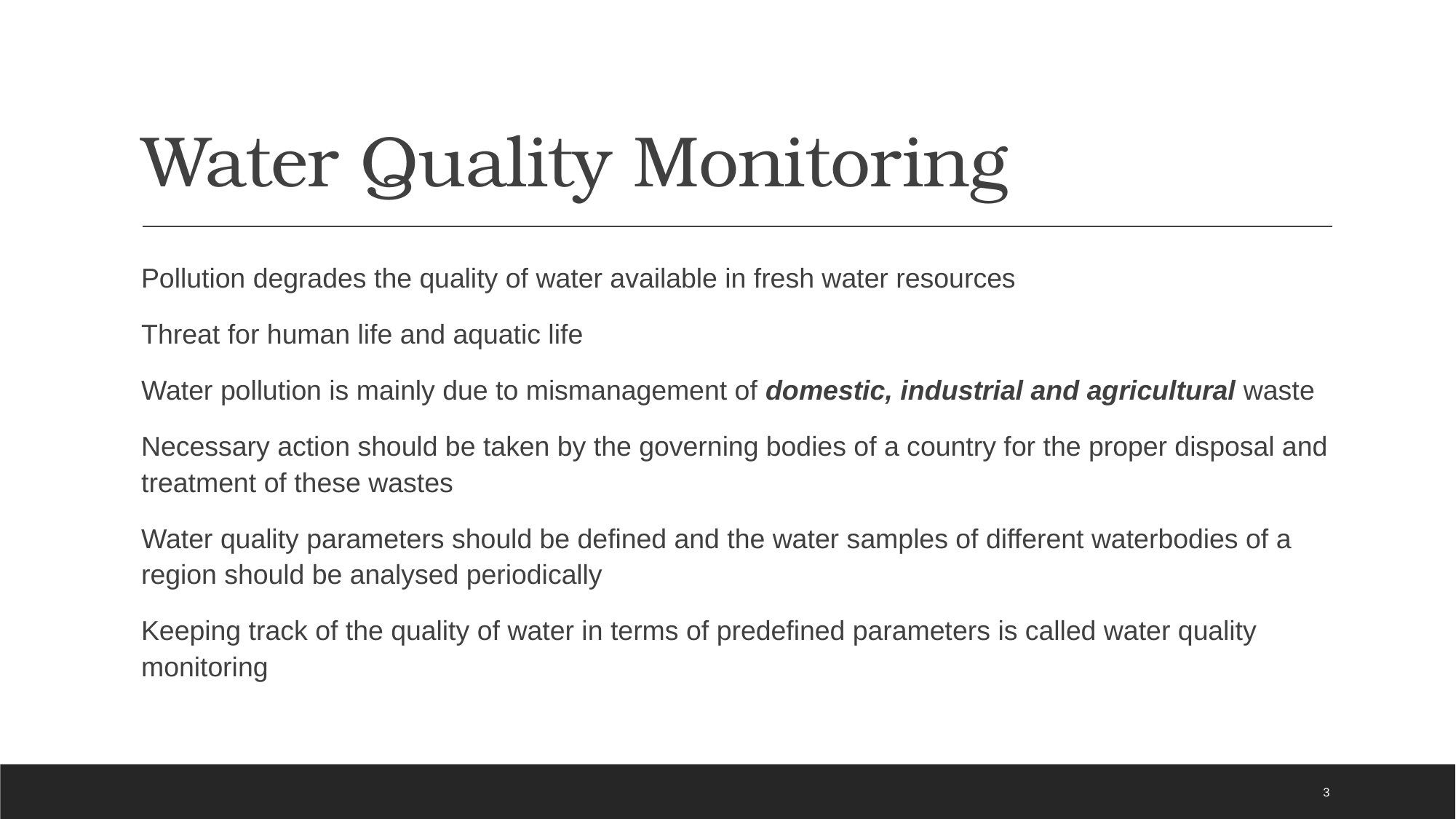

# Water Quality Monitoring
Pollution degrades the quality of water available in fresh water resources
Threat for human life and aquatic life
Water pollution is mainly due to mismanagement of domestic, industrial and agricultural waste
Necessary action should be taken by the governing bodies of a country for the proper disposal and treatment of these wastes
Water quality parameters should be defined and the water samples of different waterbodies of a region should be analysed periodically
Keeping track of the quality of water in terms of predefined parameters is called water quality monitoring
3